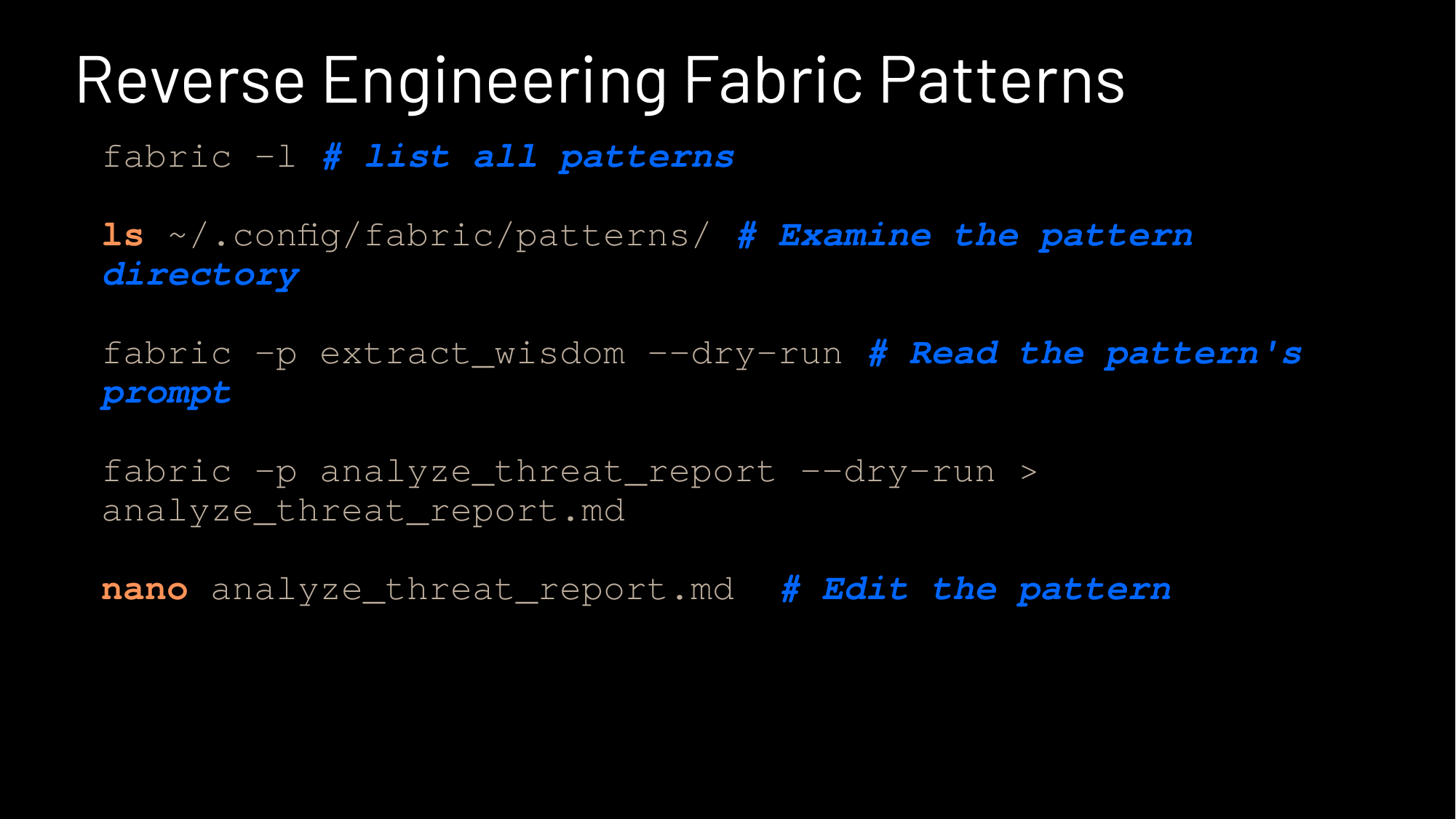

# Reverse Engineering Fabric Patterns
fabric -l # list all patterns
ls ~/.config/fabric/patterns/ # Examine the pattern directory
fabric -p extract_wisdom --dry-run # Read the pattern's prompt
fabric -p analyze_threat_report --dry-run > analyze_threat_report.md
nano analyze_threat_report.md  # Edit the pattern